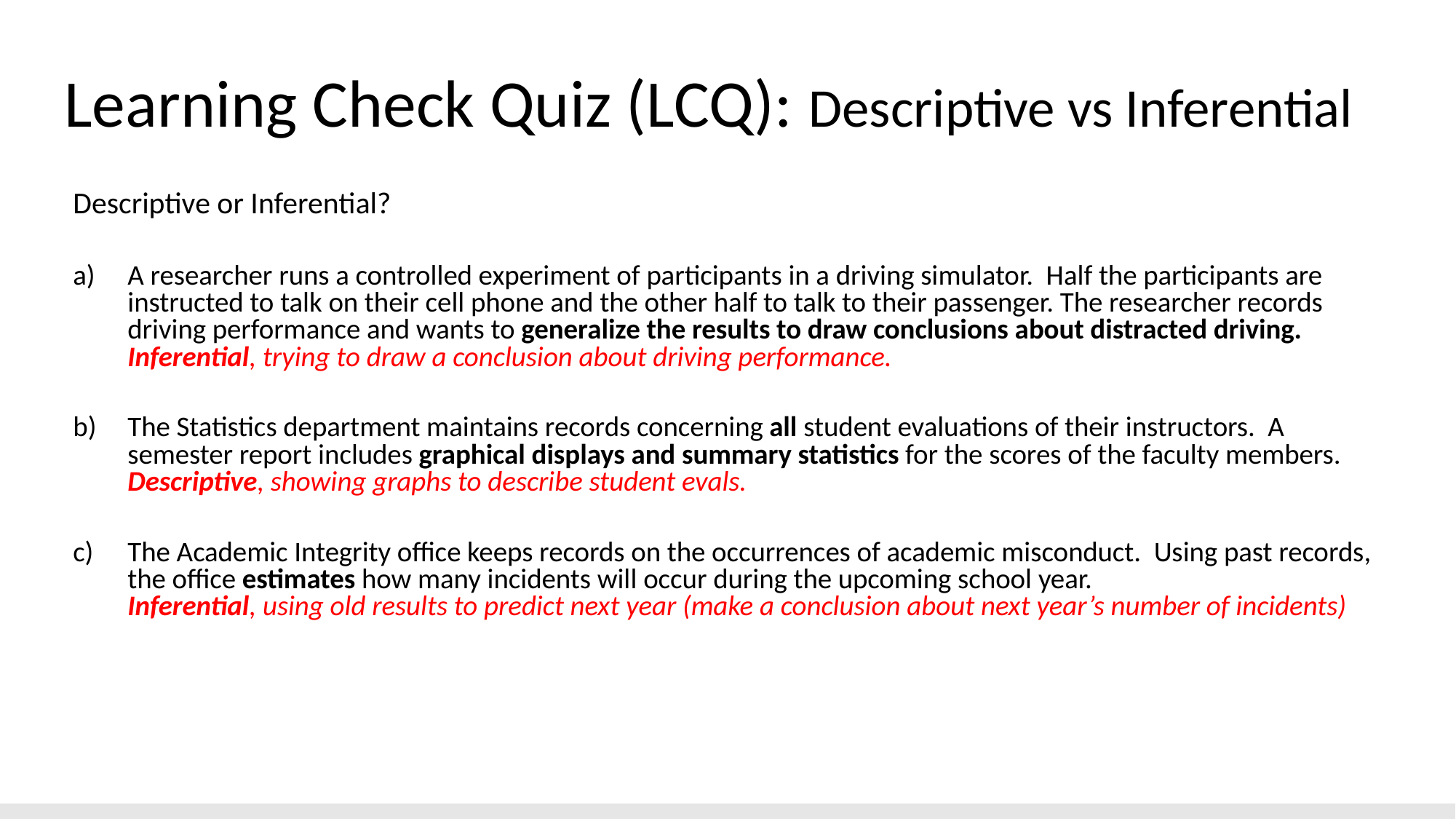

# Learning Check Quiz (LCQ): Descriptive vs Inferential
Descriptive or Inferential?

A researcher runs a controlled experiment of participants in a driving simulator.  Half the participants are instructed to talk on their cell phone and the other half to talk to their passenger. The researcher records driving performance and wants to generalize the results to draw conclusions about distracted driving.
Inferential, trying to draw a conclusion about driving performance.

The Statistics department maintains records concerning all student evaluations of their instructors.  A semester report includes graphical displays and summary statistics for the scores of the faculty members.
Descriptive, showing graphs to describe student evals.

The Academic Integrity office keeps records on the occurrences of academic misconduct.  Using past records, the office estimates how many incidents will occur during the upcoming school year.
Inferential, using old results to predict next year (make a conclusion about next year’s number of incidents)